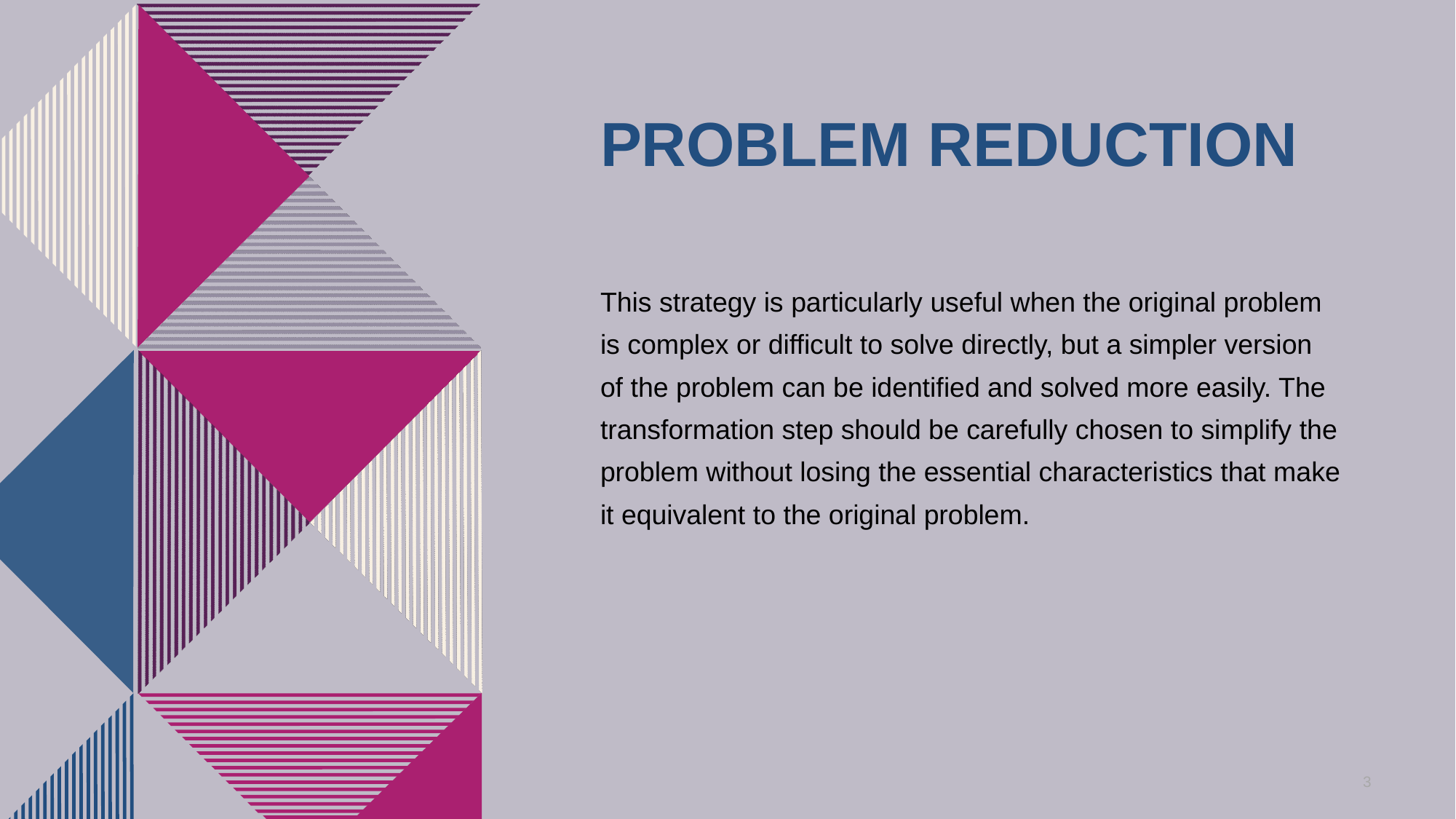

# Problem reduction
This strategy is particularly useful when the original problem is complex or difficult to solve directly, but a simpler version of the problem can be identified and solved more easily. The transformation step should be carefully chosen to simplify the problem without losing the essential characteristics that make it equivalent to the original problem.

3